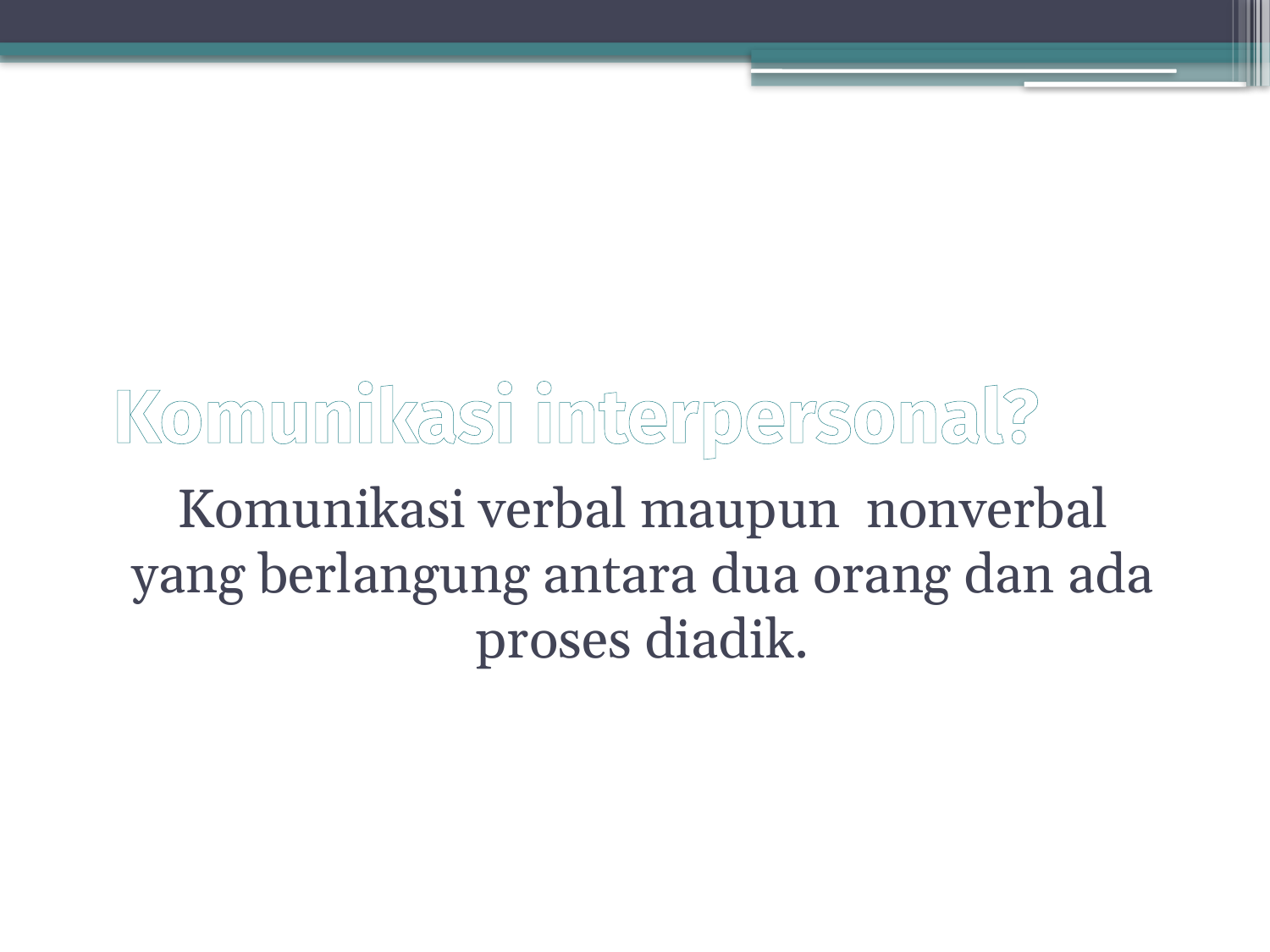

# Komunikasi interpersonal?
Komunikasi verbal maupun  nonverbal yang berlangung antara dua orang dan ada proses diadik.